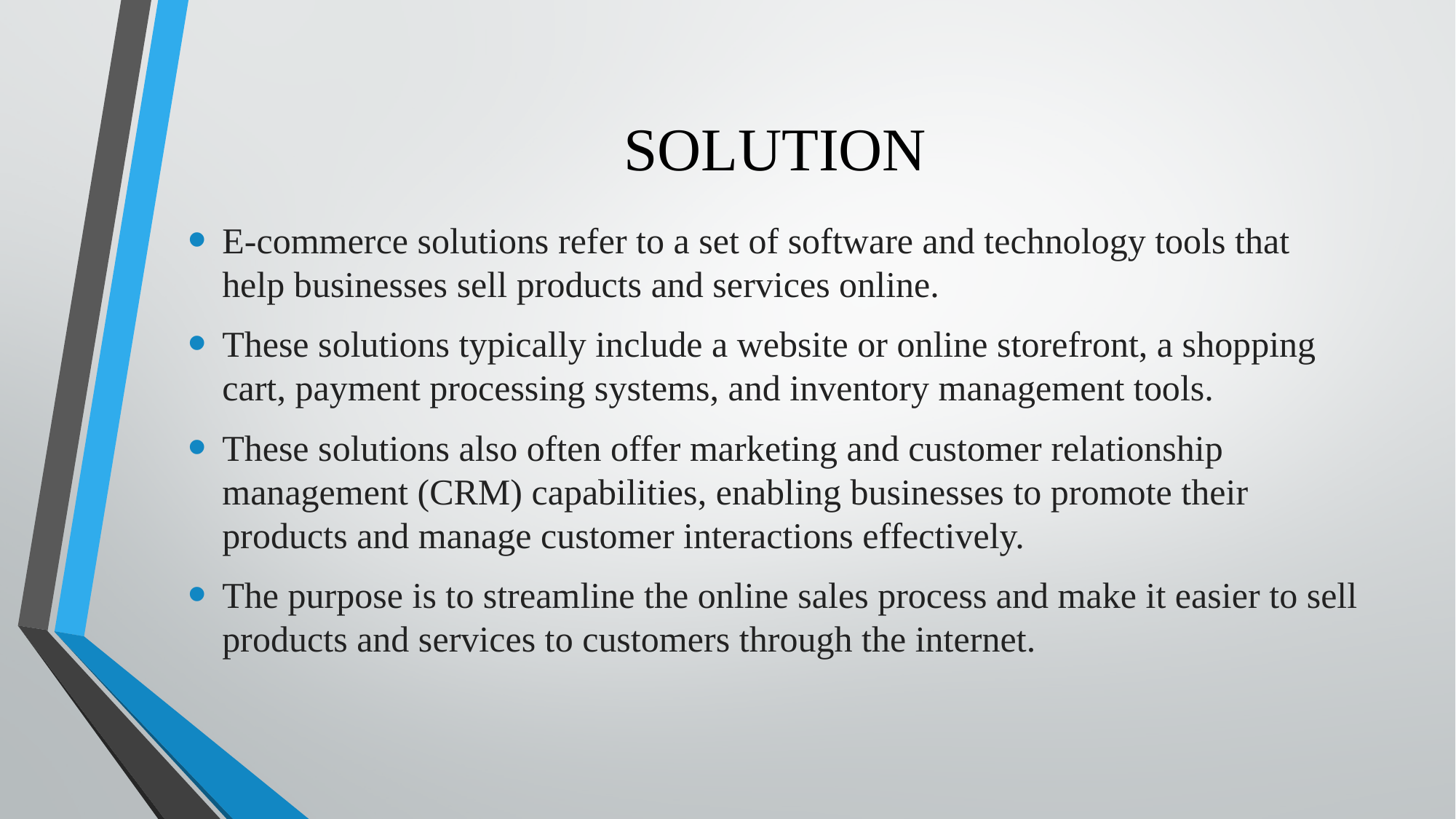

# SOLUTION
E-commerce solutions refer to a set of software and technology tools that help businesses sell products and services online.
These solutions typically include a website or online storefront, a shopping cart, payment processing systems, and inventory management tools.
These solutions also often offer marketing and customer relationship management (CRM) capabilities, enabling businesses to promote their products and manage customer interactions effectively.
The purpose is to streamline the online sales process and make it easier to sell products and services to customers through the internet.